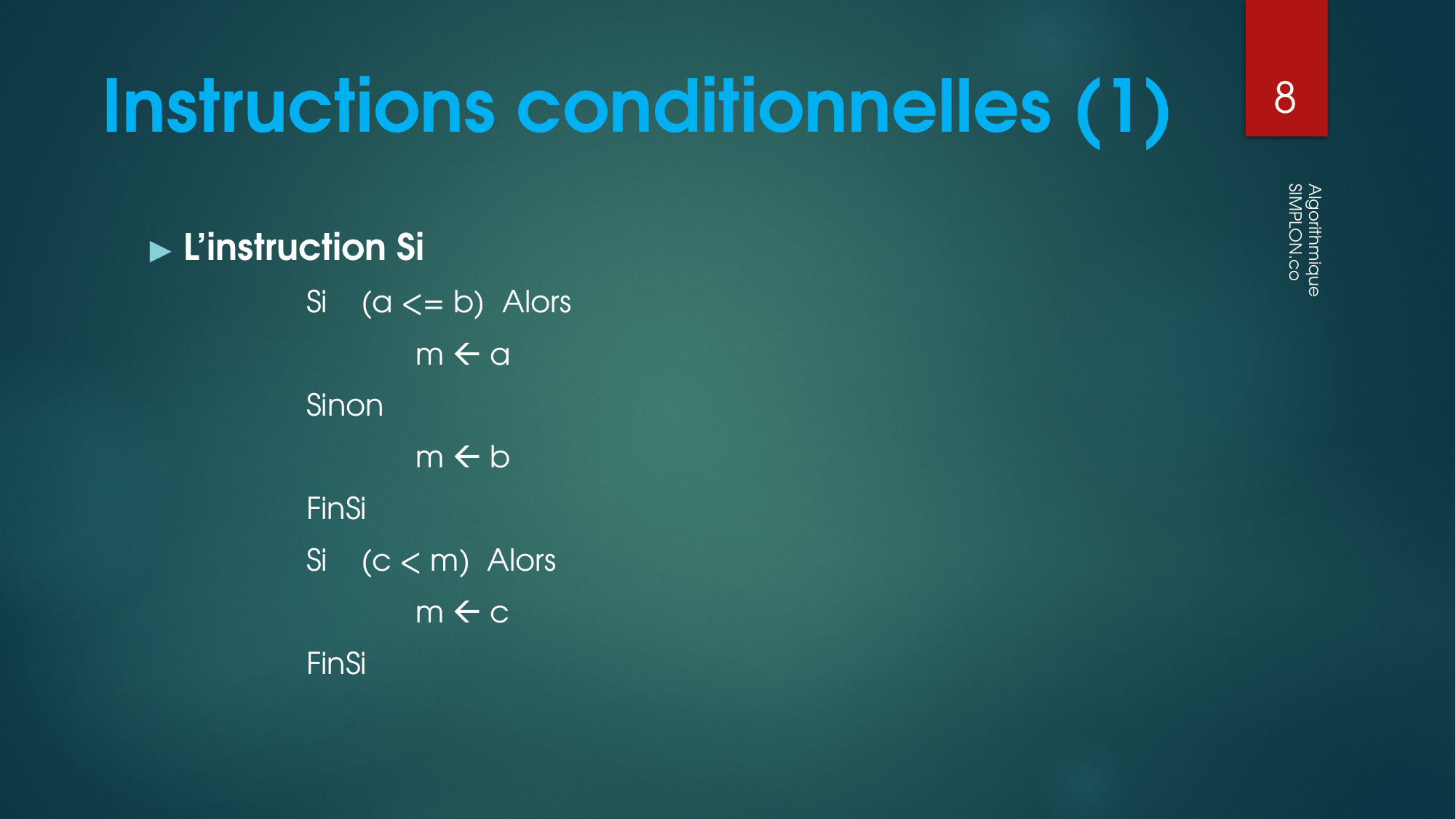

8
# Instructions conditionnelles (1)
L’instruction Si
	Si    (a <= b)  Alors
		m 🡨 a
	Sinon
		m 🡨 b
	FinSi
	Si    (c < m)  Alors
		m 🡨 c
	FinSi

                                                                                            Algorithmique
SIMPLON.co